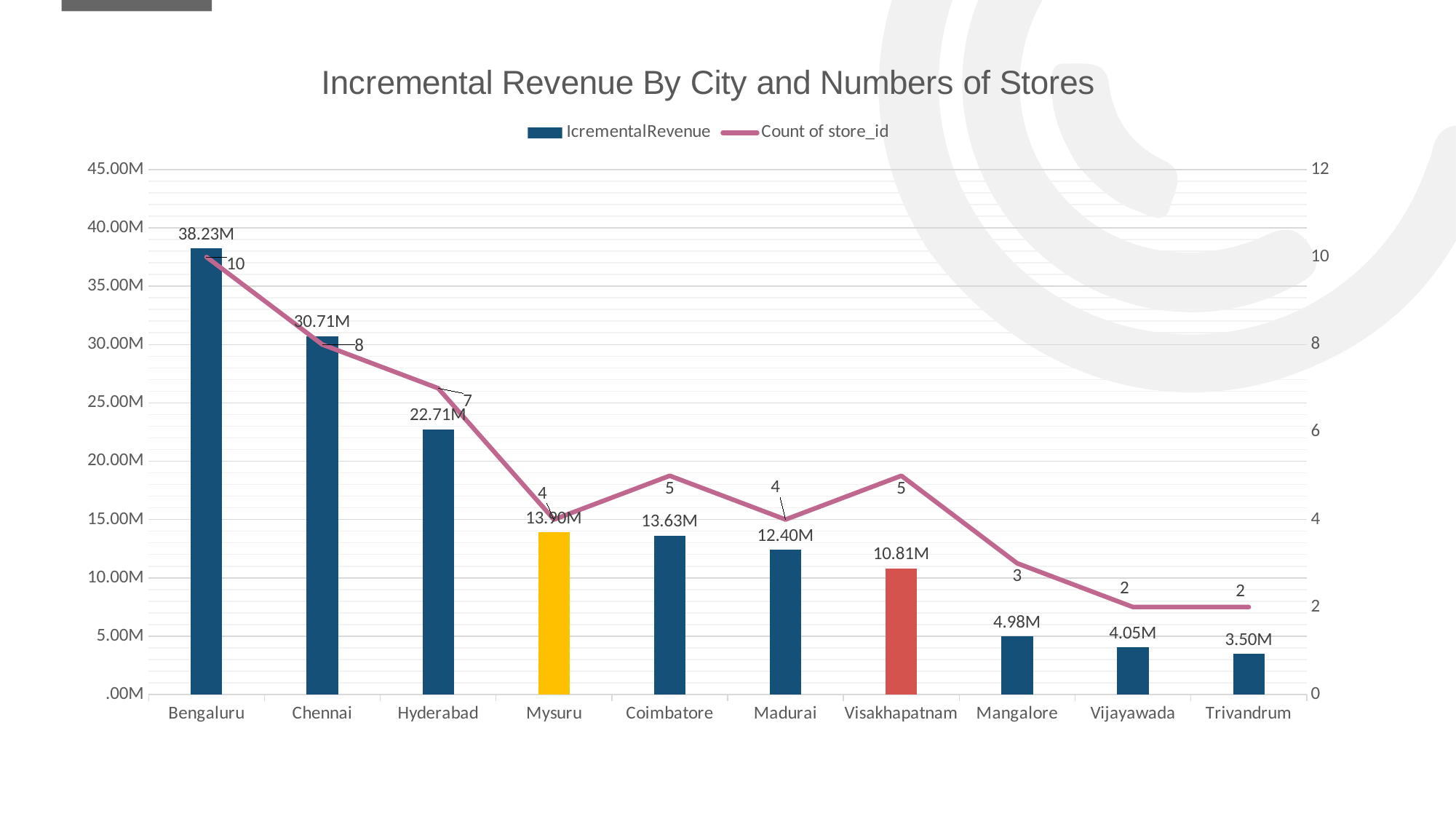

### Chart: Incremental Revenue By City and Numbers of Stores

| Category | IcrementalRevenue | Count of store_id |
|---|---|---|
| Bengaluru | 38231350.0 | 10.0 |
| Chennai | 30713244.0 | 8.0 |
| Hyderabad | 22712692.0 | 7.0 |
| Mysuru | 13896840.0 | 4.0 |
| Coimbatore | 13625323.0 | 5.0 |
| Madurai | 12397656.0 | 4.0 |
| Visakhapatnam | 10811892.0 | 5.0 |
| Mangalore | 4975319.0 | 3.0 |
| Vijayawada | 4045143.0 | 2.0 |
| Trivandrum | 3495996.0 | 2.0 |
17